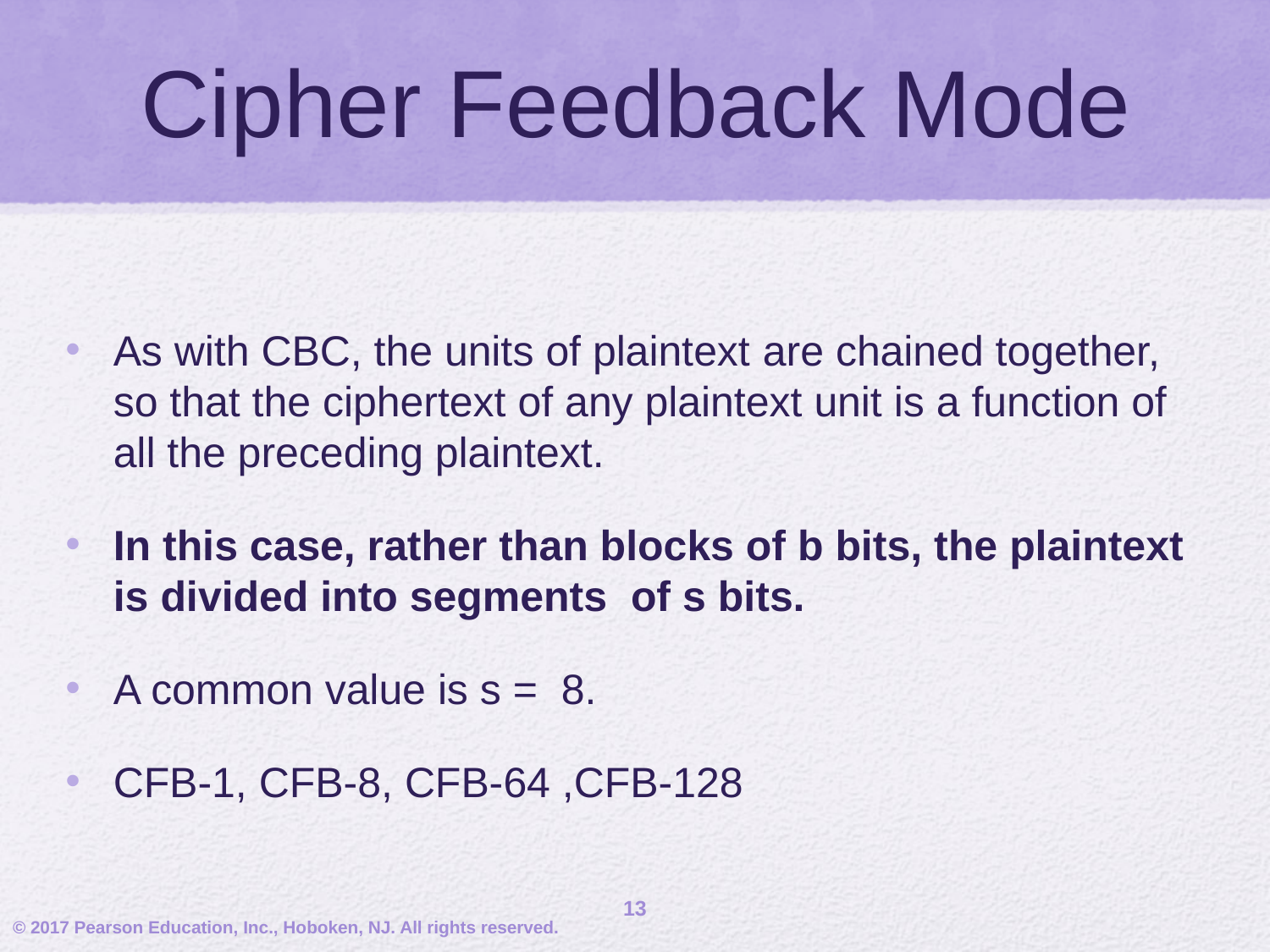

# Cipher Feedback Mode
As with CBC, the units of plaintext are chained together, so that the ciphertext of any plaintext unit is a function of all the preceding plaintext.
In this case, rather than blocks of b bits, the plaintext is divided into segments  of s bits.
A common value is s =  8.
CFB-1, CFB-8, CFB-64 ,CFB-128

13
© 2017 Pearson Education, Inc., Hoboken, NJ. All rights reserved.